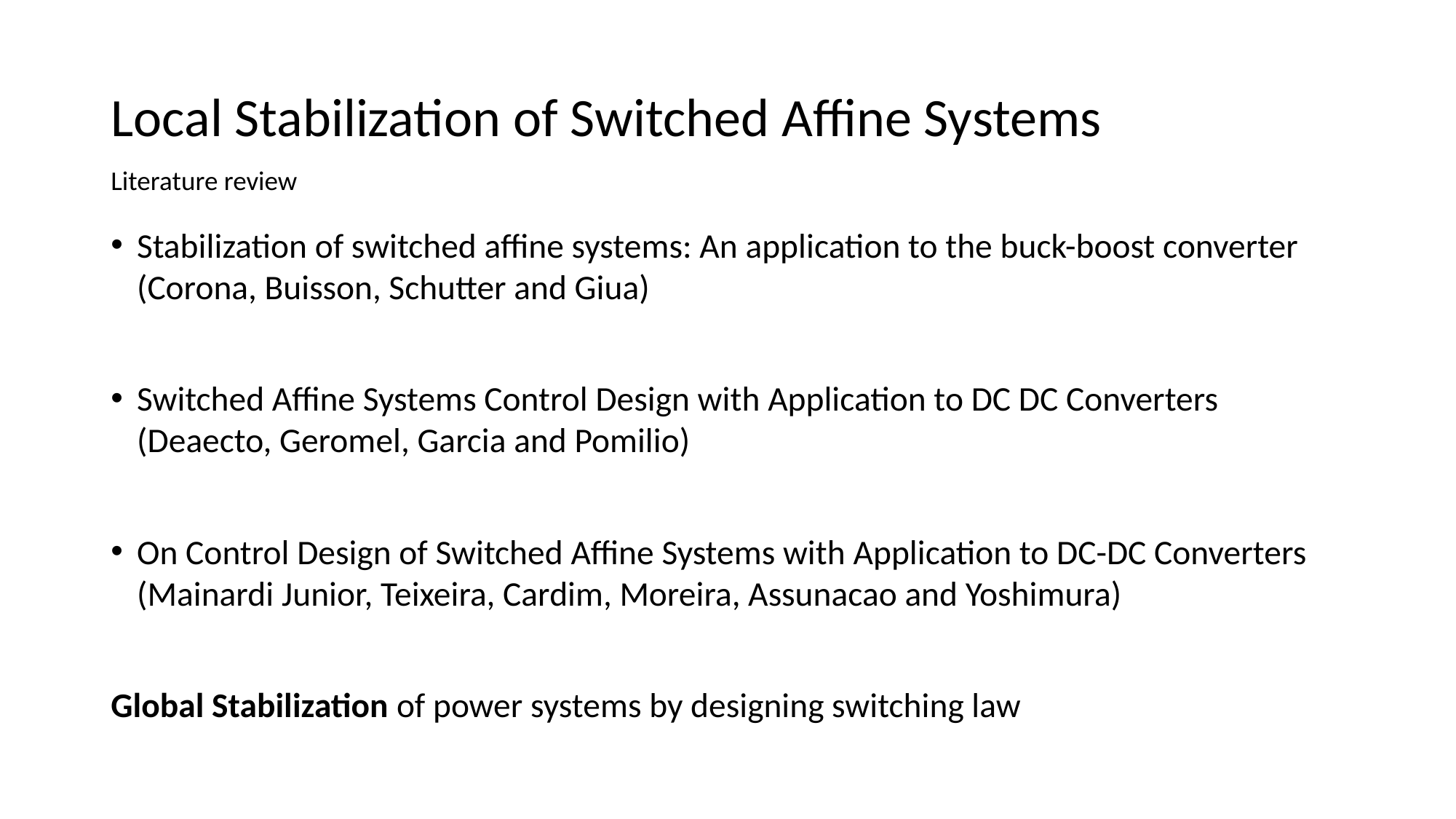

# Local Stabilization of Switched Affine Systems Literature review
Stabilization of switched affine systems: An application to the buck-boost converter (Corona, Buisson, Schutter and Giua)

Switched Affine Systems Control Design with Application to DC DC Converters (Deaecto, Geromel, Garcia and Pomilio)

On Control Design of Switched Affine Systems with Application to DC-DC Converters (Mainardi Junior, Teixeira, Cardim, Moreira, Assunacao and Yoshimura)

Global Stabilization of power systems by designing switching law